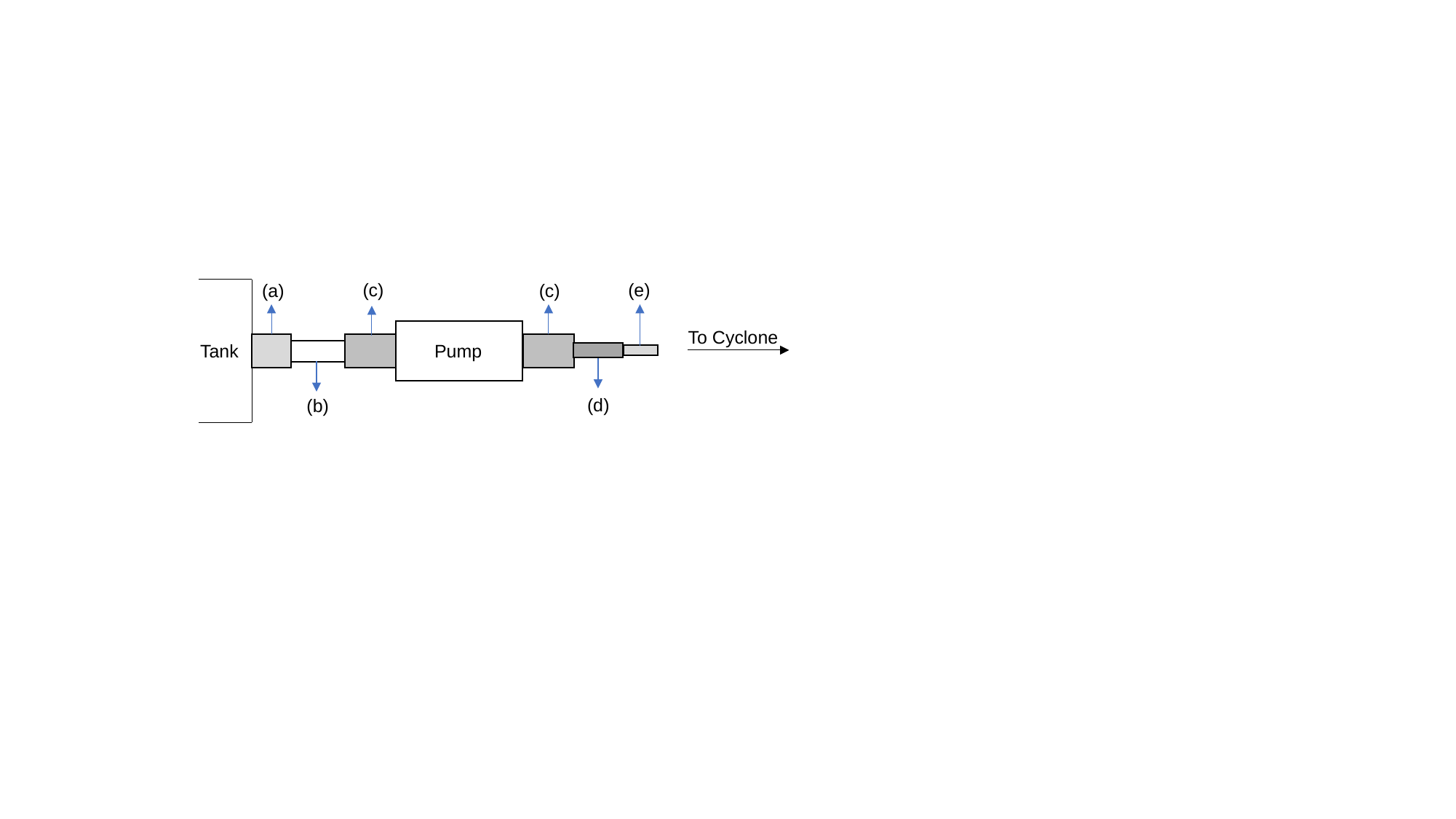

(e)
(c)
(a)
(c)
To Cyclone

Pump

Tank

(d)
(b)